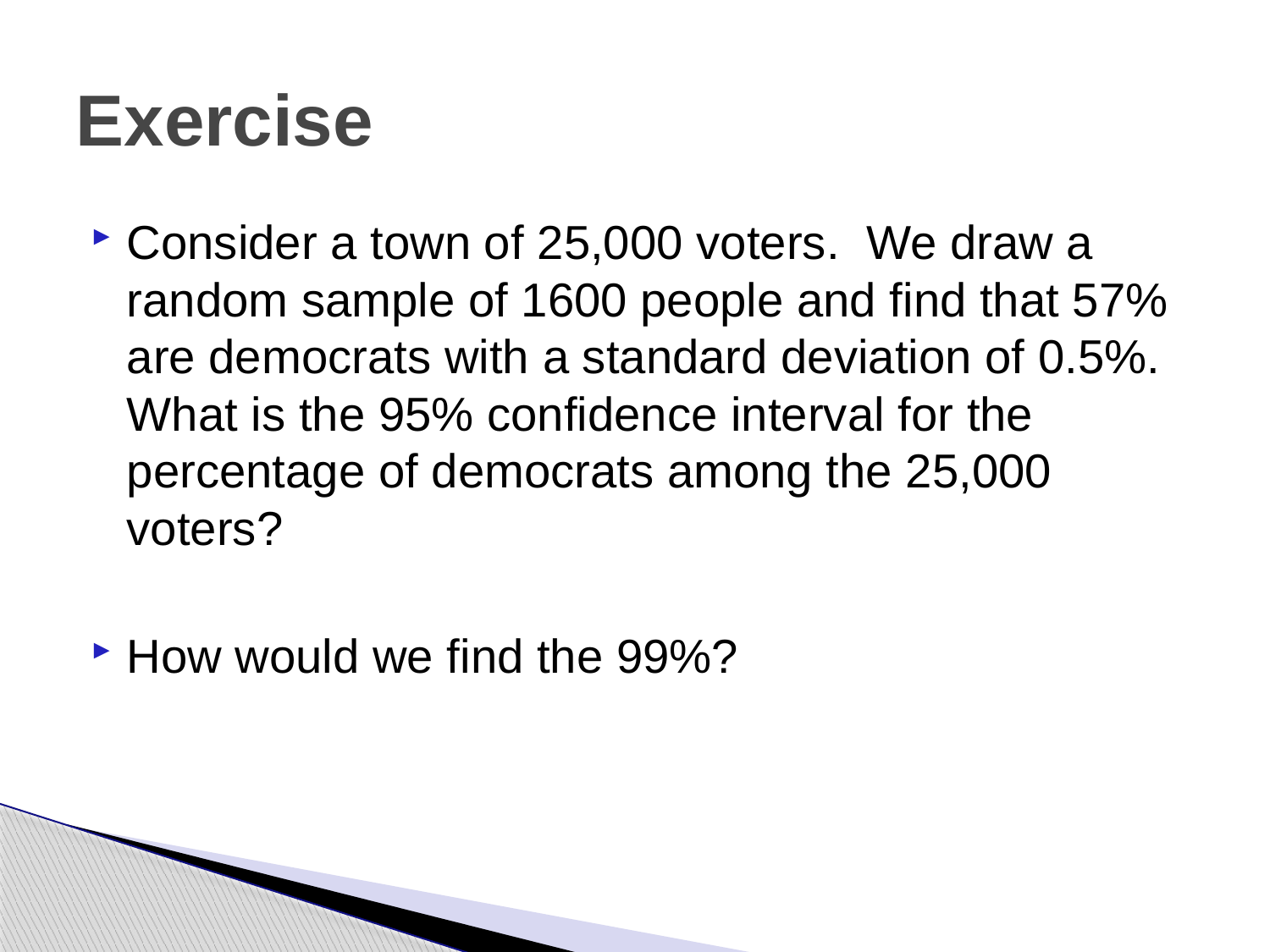

# Exercise
Consider a town of 25,000 voters.  We draw a random sample of 1600 people and find that 57% are democrats with a standard deviation of 0.5%.  What is the 95% confidence interval for the percentage of democrats among the 25,000 voters?

How would we find the 99%?